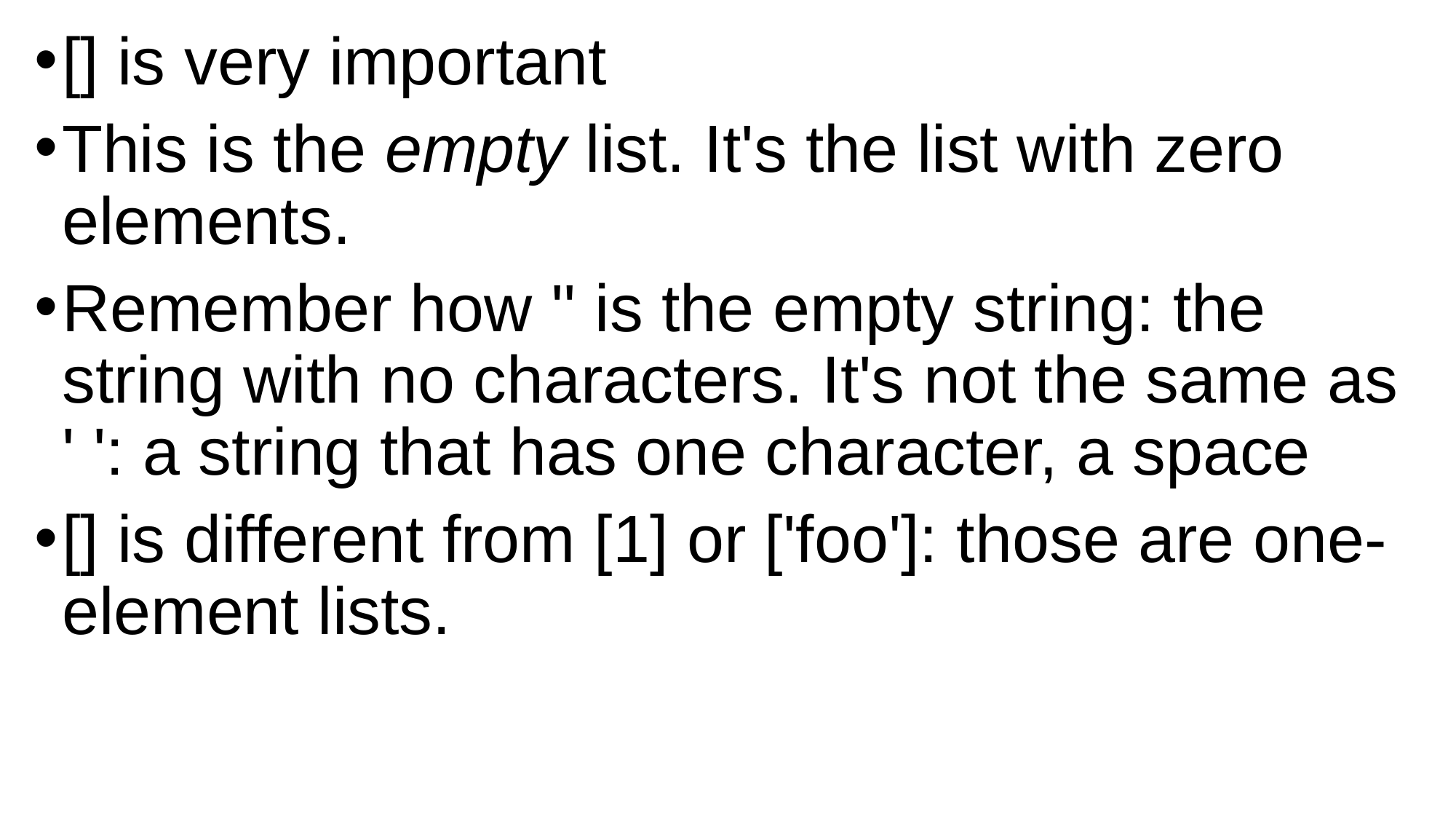

[] is very important
This is the empty list. It's the list with zero elements.
Remember how '' is the empty string: the string with no characters. It's not the same as ' ': a string that has one character, a space
[] is different from [1] or ['foo']: those are one-element lists.